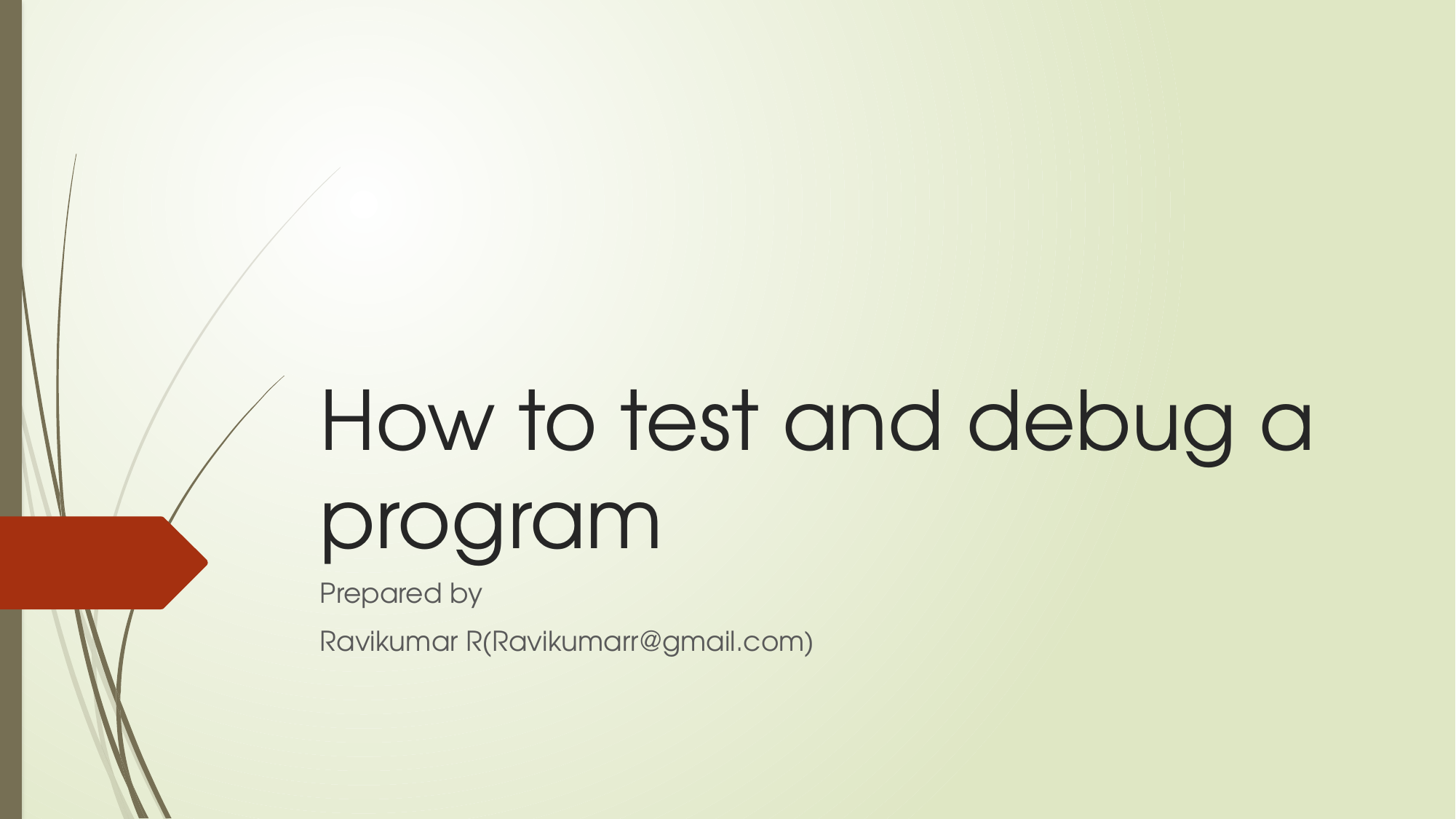

# How to test and debug a program
Prepared by
Ravikumar R(Ravikumarr@gmail.com)